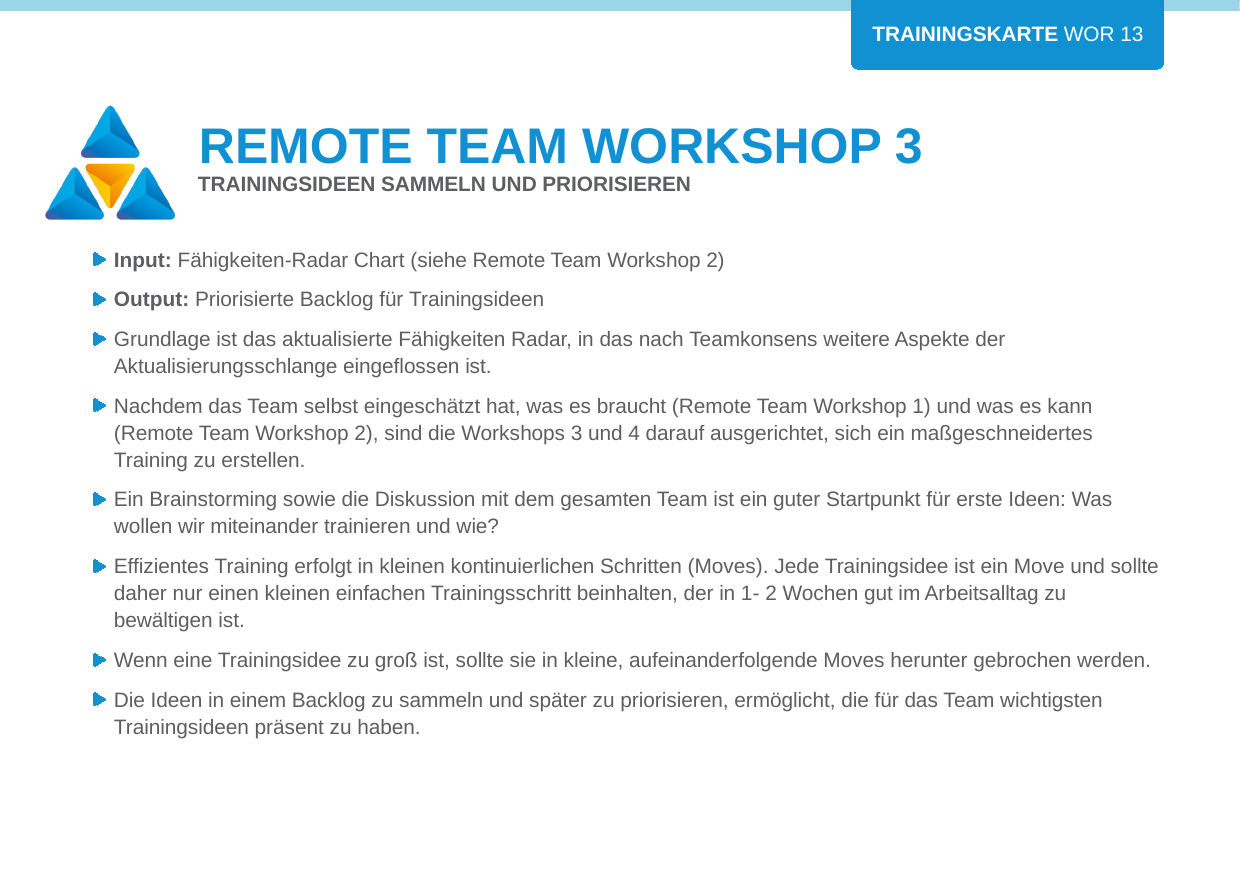

# Remote Team Workshop 3
Trainingsideen sammeln und priorisieren
Input: Fähigkeiten-Radar Chart (siehe Remote Team Workshop 2)
Output: Priorisierte Backlog für Trainingsideen
Grundlage ist das aktualisierte Fähigkeiten Radar, in das nach Teamkonsens weitere Aspekte der Aktualisierungsschlange eingeflossen ist.
Nachdem das Team selbst eingeschätzt hat, was es braucht (Remote Team Workshop 1) und was es kann (Remote Team Workshop 2), sind die Workshops 3 und 4 darauf ausgerichtet, sich ein maßgeschneidertes Training zu erstellen.
Ein Brainstorming sowie die Diskussion mit dem gesamten Team ist ein guter Startpunkt für erste Ideen: Was wollen wir miteinander trainieren und wie?
Effizientes Training erfolgt in kleinen kontinuierlichen Schritten (Moves). Jede Trainingsidee ist ein Move und sollte daher nur einen kleinen einfachen Trainingsschritt beinhalten, der in 1- 2 Wochen gut im Arbeitsalltag zu bewältigen ist.
Wenn eine Trainingsidee zu groß ist, sollte sie in kleine, aufeinanderfolgende Moves herunter gebrochen werden.
Die Ideen in einem Backlog zu sammeln und später zu priorisieren, ermöglicht, die für das Team wichtigsten Trainingsideen präsent zu haben.